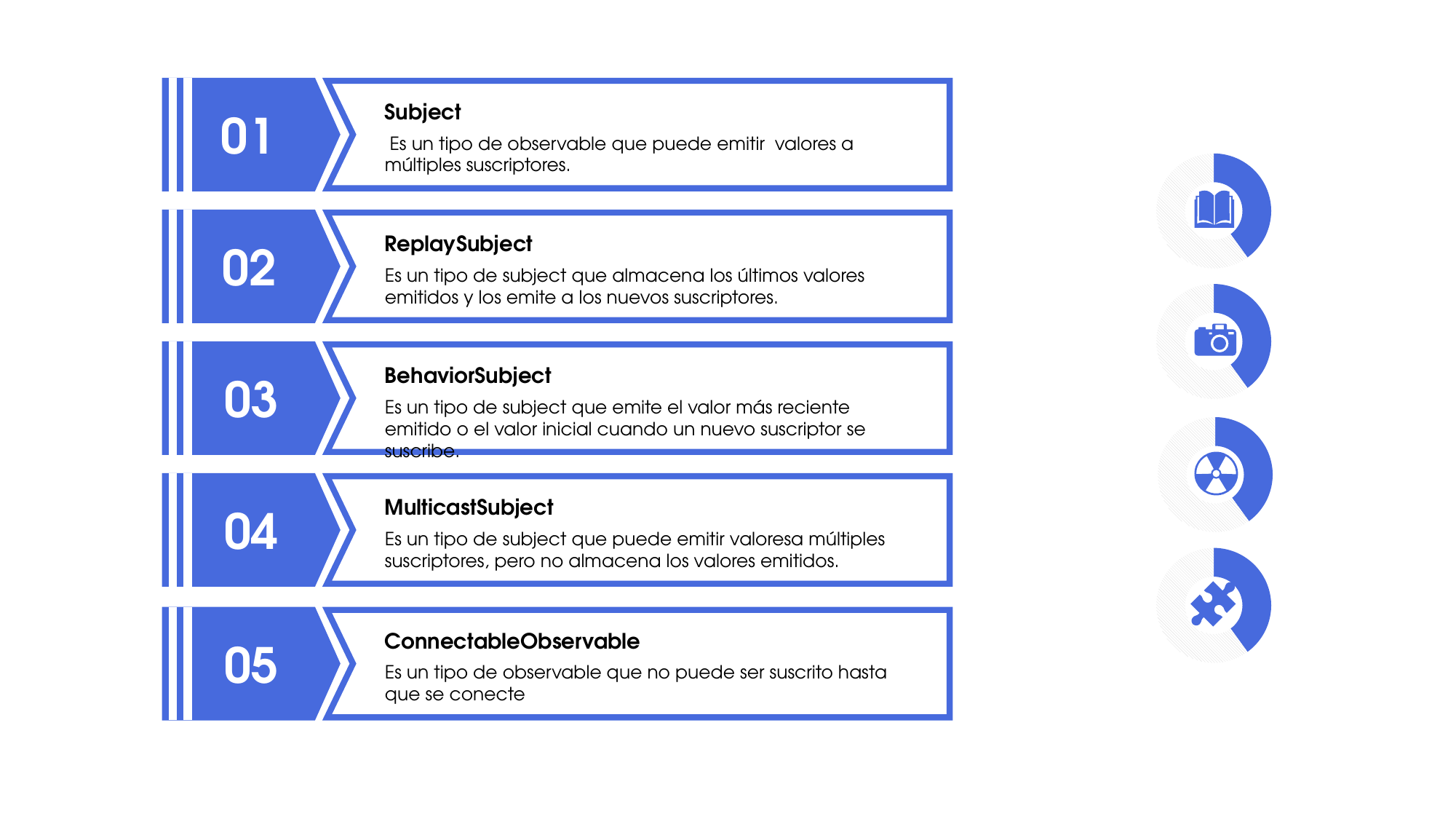

Subject
 Es un tipo de observable que puede emitir  valores a múltiples suscriptores.
01

### Chart

| Category | % |
|---|---|
| colored | 40.0 |
| blank | 60.0 |

ReplaySubject
Es un tipo de subject que almacena los últimos valores emitidos y los emite a los nuevos suscriptores.
02

### Chart

| Category | % |
|---|---|
| colored | 40.0 |
| blank | 60.0 |

BehaviorSubject
Es un tipo de subject que emite el valor más reciente emitido o el valor inicial cuando un nuevo suscriptor se suscribe.
03

### Chart

| Category | % |
|---|---|
| colored | 40.0 |
| blank | 60.0 |

MulticastSubject
Es un tipo de subject que puede emitir valoresa múltiples suscriptores, pero no almacena los valores emitidos.
04

### Chart

| Category | % |
|---|---|
| colored | 40.0 |
| blank | 60.0 |

ConnectableObservable
Es un tipo de observable que no puede ser suscrito hasta que se conecte
05